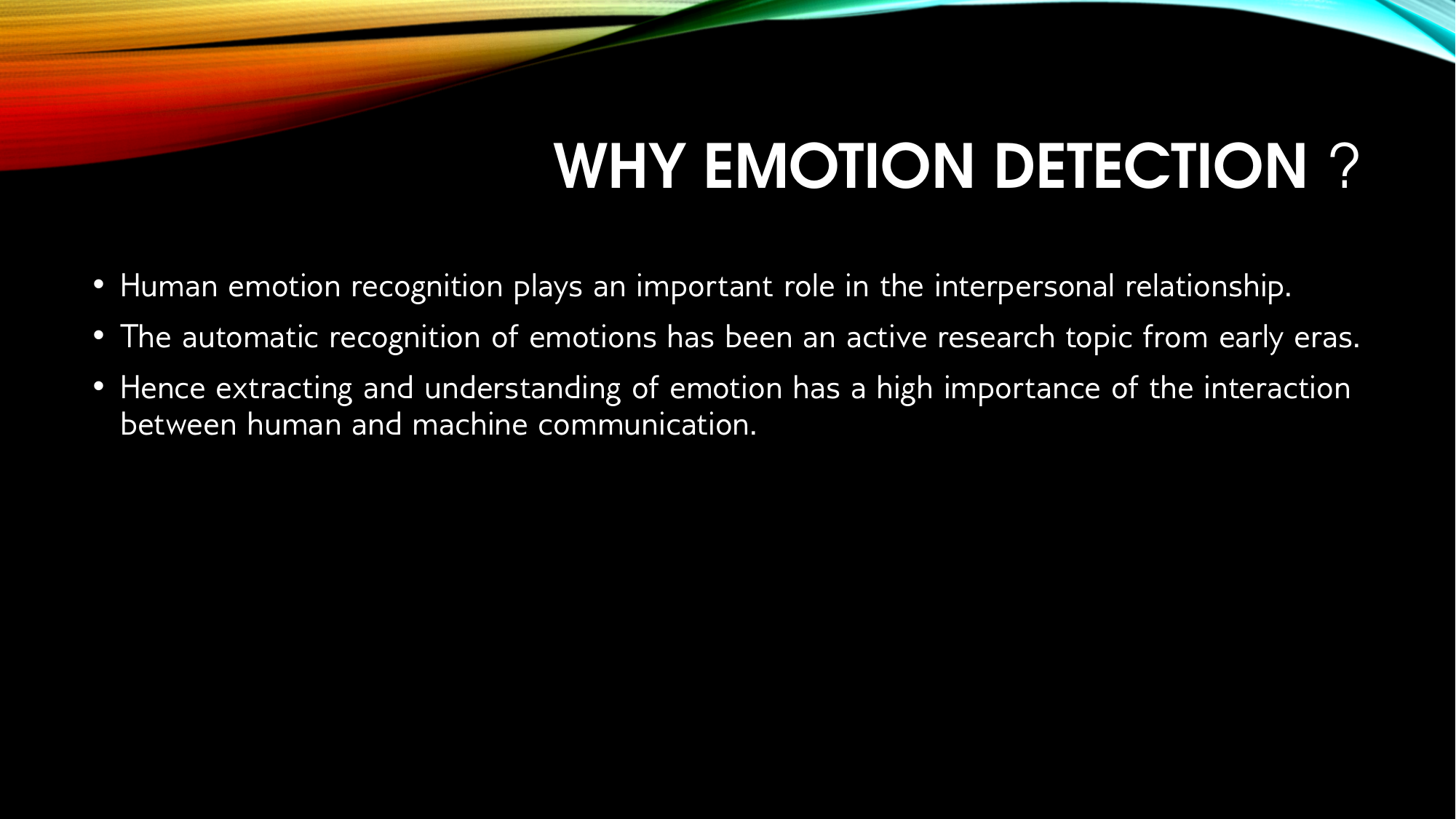

# Why emotion detection ?
Human emotion recognition plays an important role in the interpersonal relationship.
The automatic recognition of emotions has been an active research topic from early eras.
Hence extracting and understanding of emotion has a high importance of the interaction between human and machine communication.